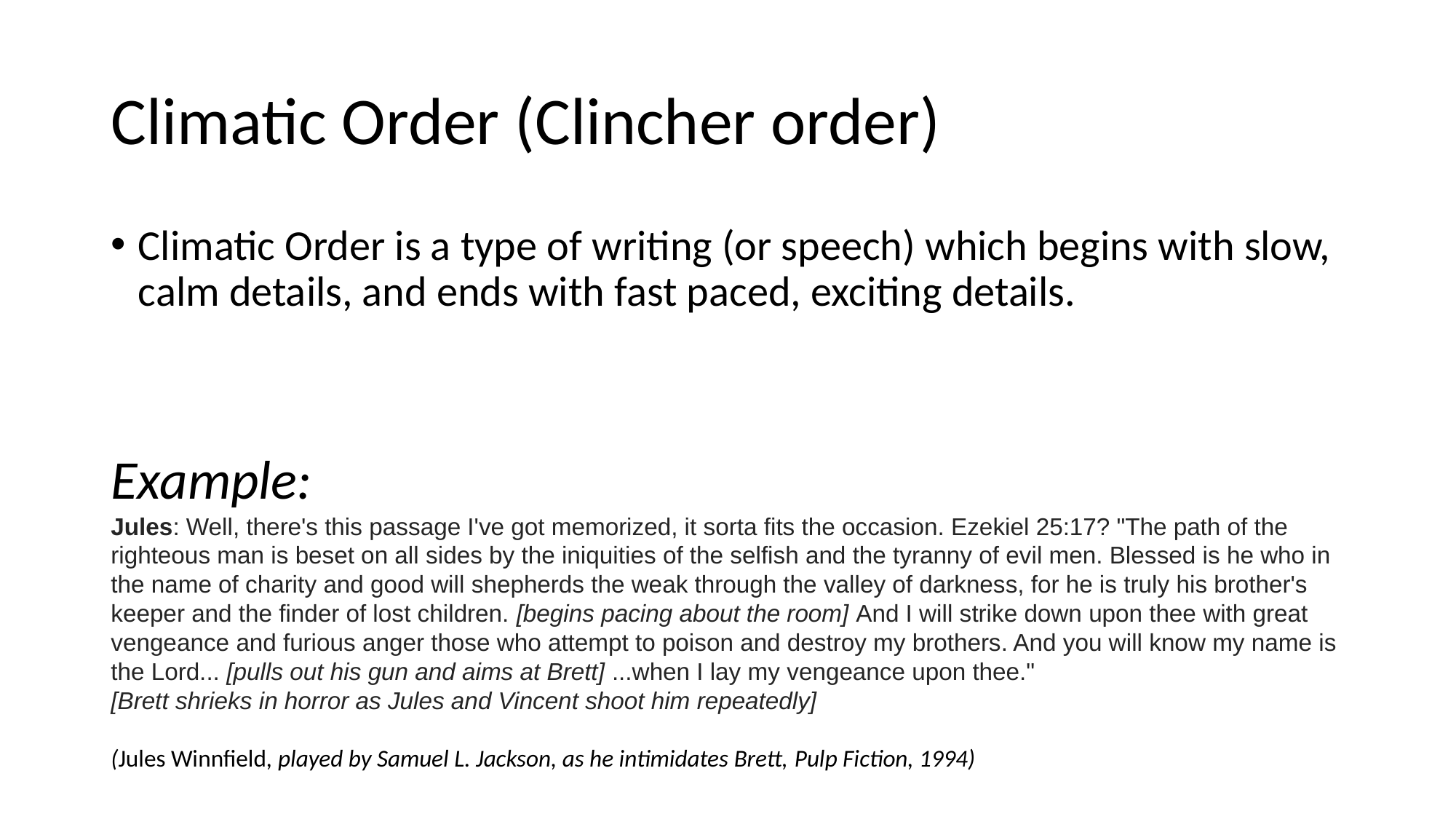

# Climatic Order (Clincher order)
Climatic Order is a type of writing (or speech) which begins with slow, calm details, and ends with fast paced, exciting details.

Example:
Jules: Well, there's this passage I've got memorized, it sorta fits the occasion. Ezekiel 25:17? "The path of the righteous man is beset on all sides by the iniquities of the selfish and the tyranny of evil men. Blessed is he who in the name of charity and good will shepherds the weak through the valley of darkness, for he is truly his brother's keeper and the finder of lost children. [begins pacing about the room] And I will strike down upon thee with great vengeance and furious anger those who attempt to poison and destroy my brothers. And you will know my name is the Lord... [pulls out his gun and aims at Brett] ...when I lay my vengeance upon thee."
[Brett shrieks in horror as Jules and Vincent shoot him repeatedly]

(Jules Winnfield, played by Samuel L. Jackson, as he intimidates Brett, Pulp Fiction, 1994)